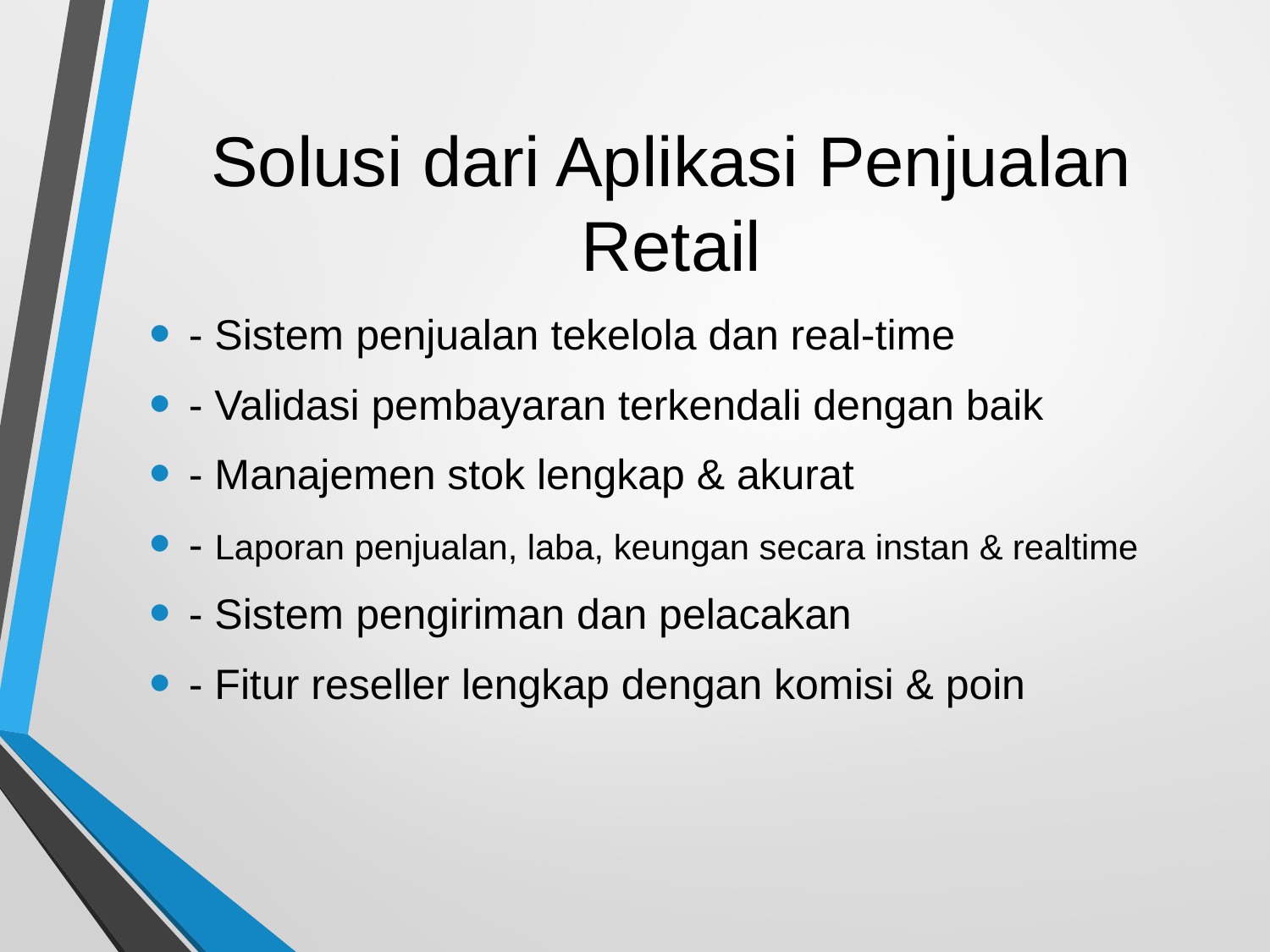

# Solusi dari Aplikasi Penjualan Retail
- Sistem penjualan tekelola dan real-time
- Validasi pembayaran terkendali dengan baik
- Manajemen stok lengkap & akurat
- Laporan penjualan, laba, keungan secara instan & realtime
- Sistem pengiriman dan pelacakan
- Fitur reseller lengkap dengan komisi & poin